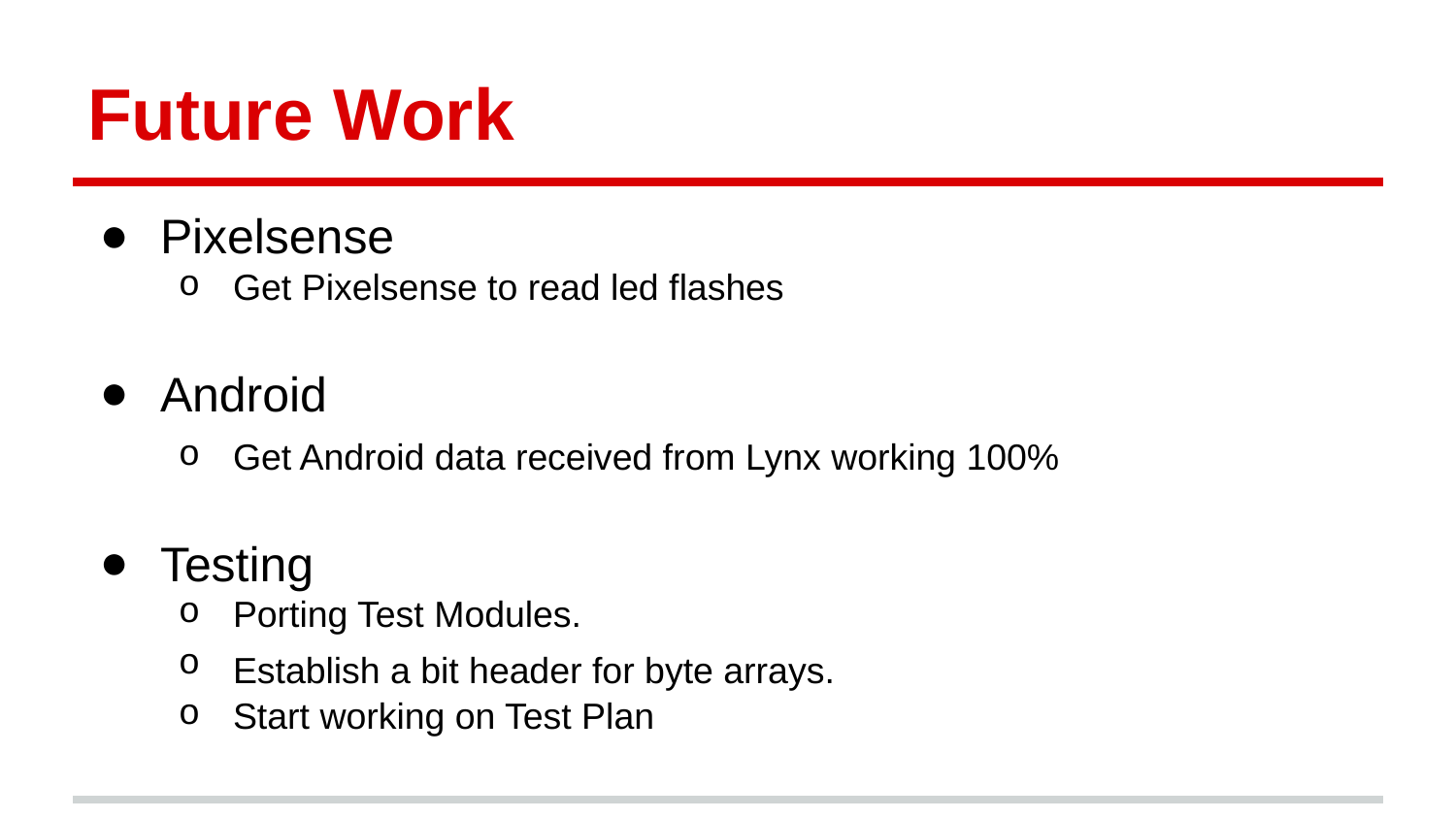

# Future Work
Pixelsense
Get Pixelsense to read led flashes

Android
Get Android data received from Lynx working 100%

Testing
Porting Test Modules.
Establish a bit header for byte arrays.
Start working on Test Plan